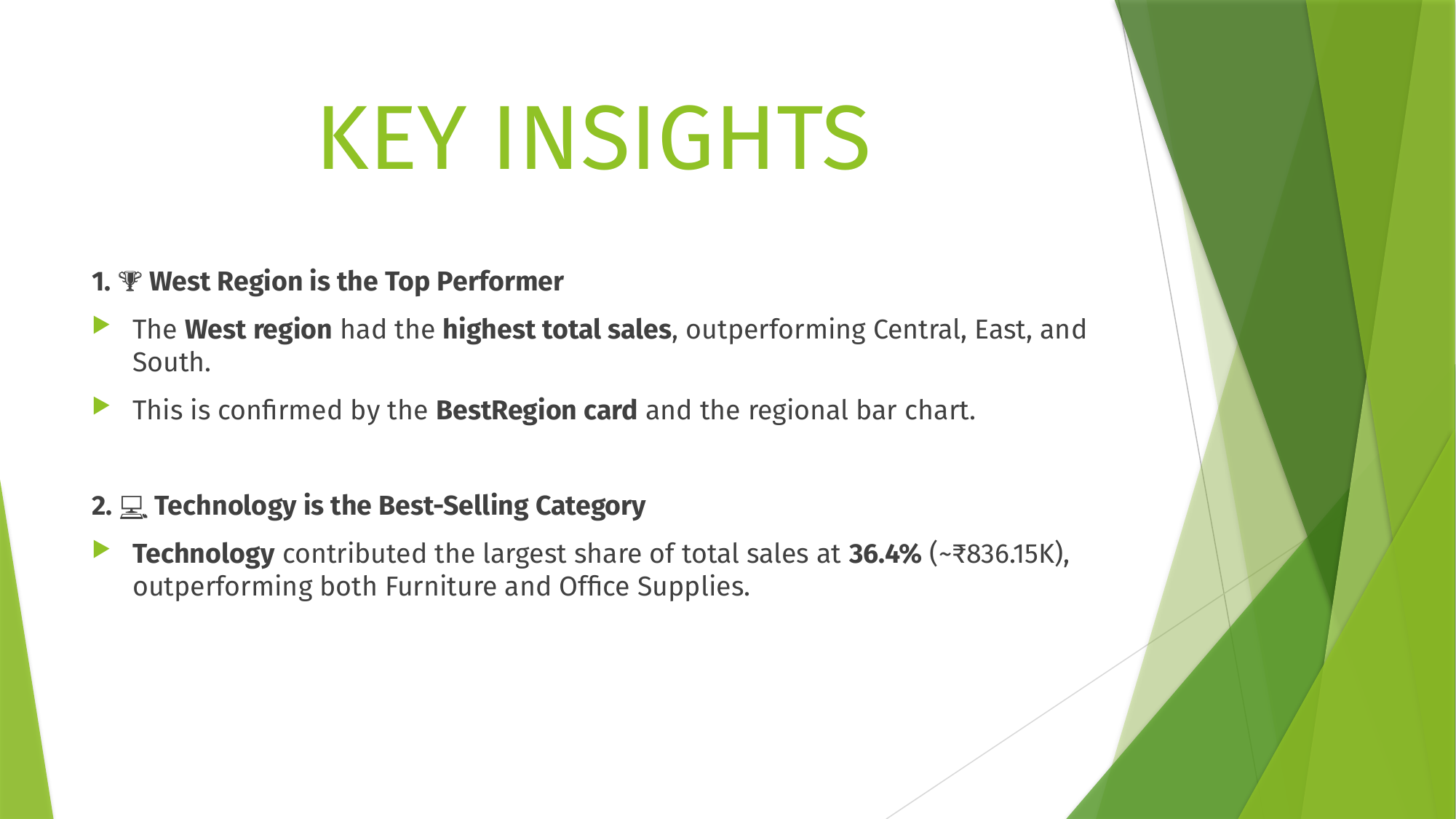

# KEY INSIGHTS
1. 🏆 West Region is the Top Performer
The West region had the highest total sales, outperforming Central, East, and South.
This is confirmed by the BestRegion card and the regional bar chart.

2. 💻 Technology is the Best-Selling Category
Technology contributed the largest share of total sales at 36.4% (~₹836.15K), outperforming both Furniture and Office Supplies.